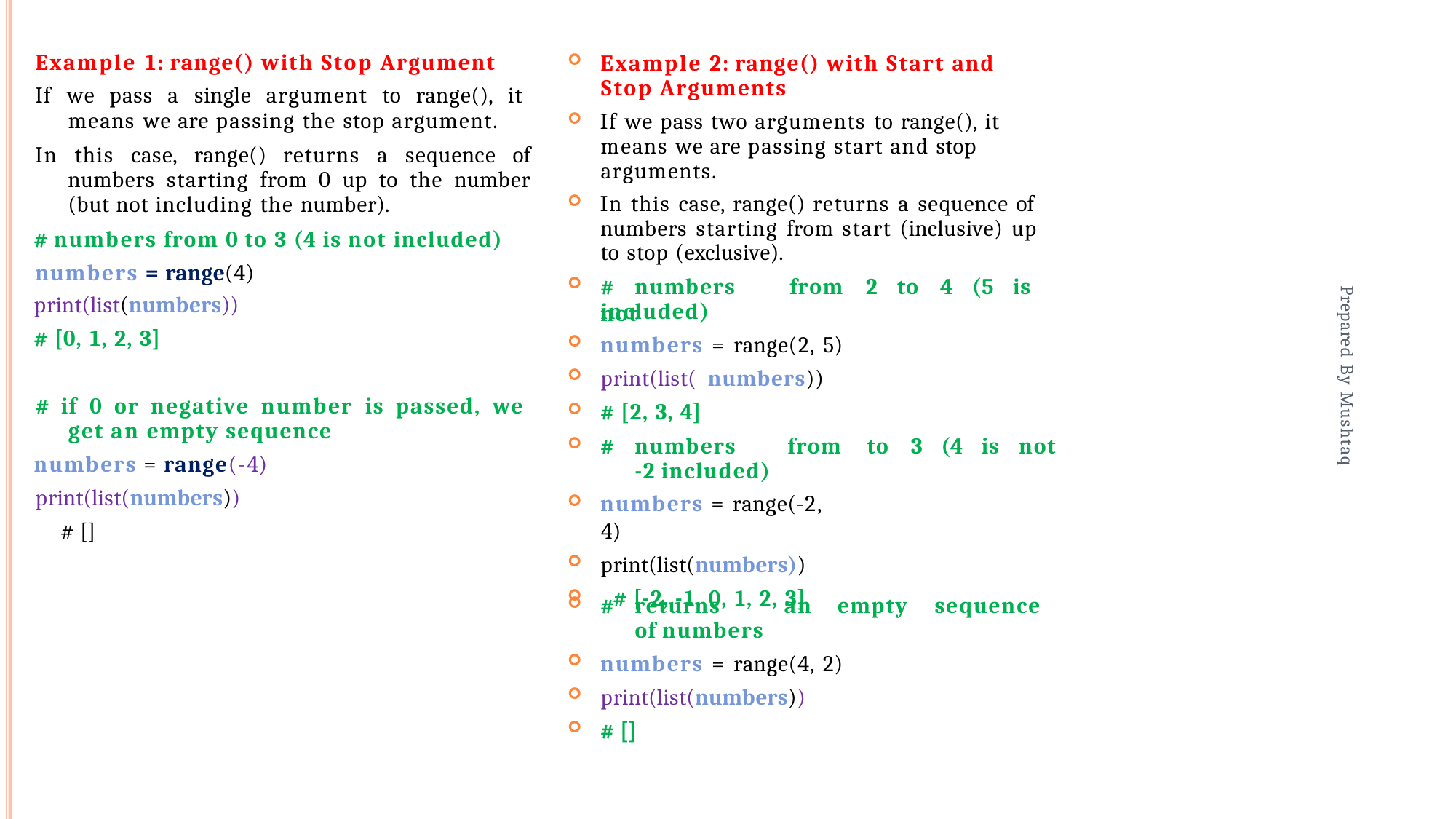

Example 1: range() with Stop Argument
If  we  pass  a  single  argument  to  range(),  it
means we are passing the stop argument.
In  this  case,  range()  returns  a  sequence  of numbers starting from 0 up to the number (but not including the number).
# numbers from 0 to 3 (4 is not included) numbers = range(4)
print(list(numbers))
# [0, 1, 2, 3]
Example 2: range() with Start and Stop Arguments
If we pass two arguments to range(), it means we are passing start and stop arguments.
In this case, range() returns a sequence of
numbers starting from start (inclusive) up
to stop (exclusive).
#	numbers	from	2	to	4	(5	is	not
Prepared By Mushtaq
included)
numbers = range(2, 5)
print(list( numbers))
# [2, 3, 4]
#	numbers	from	-2 included)
numbers = range(-2, 4)
print(list(numbers))
# [-2, -1, 0, 1, 2, 3]
# if 0 or negative number is passed, we get an empty sequence
numbers = range(-4)
print(list(numbers)) # []
to	3	(4	is	not
#	returns	an	empty	sequence	of numbers
numbers = range(4, 2)
print(list(numbers))
# []